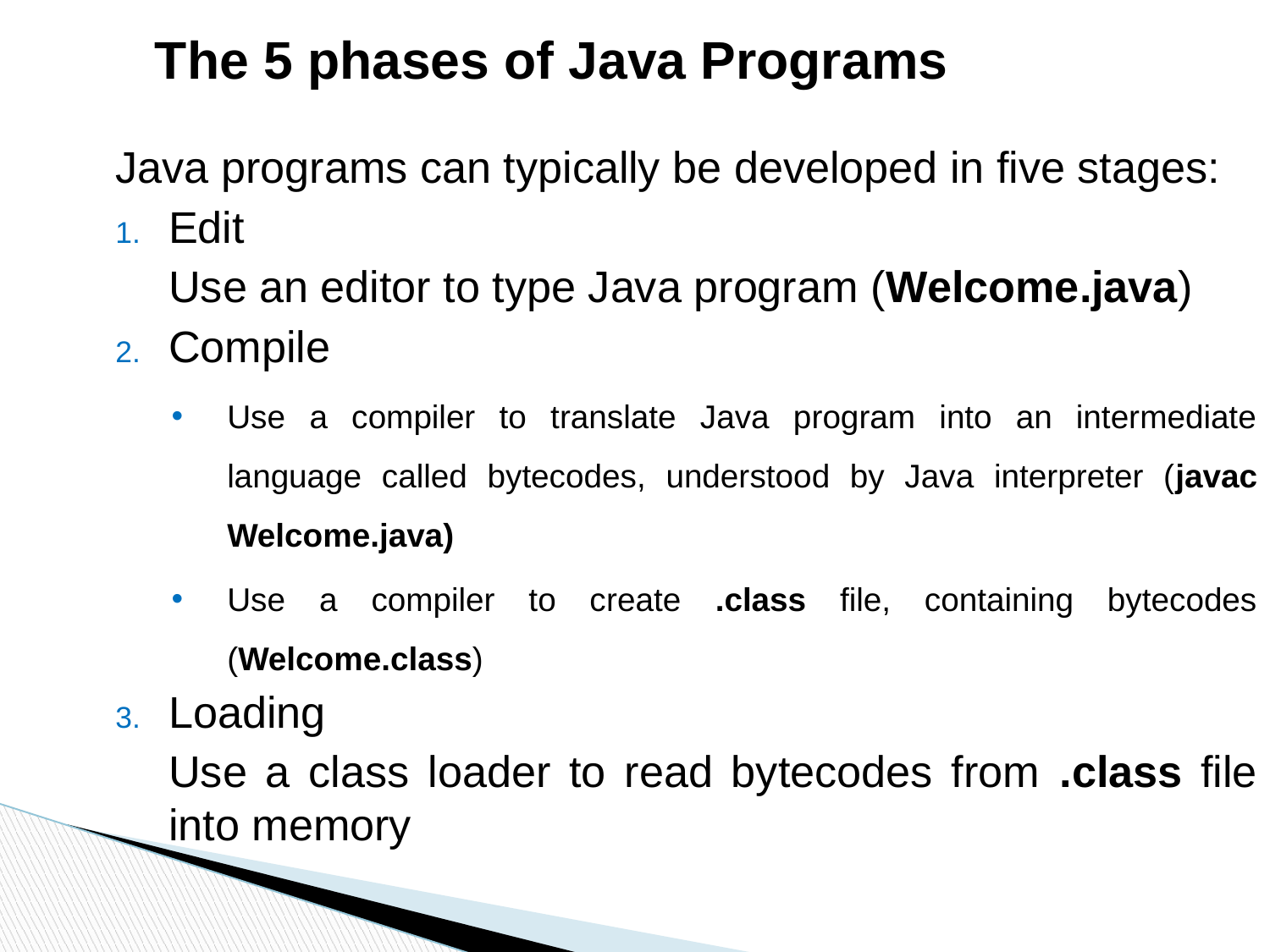

The 5 phases of Java Programs
Java programs can typically be developed in five stages:
Edit
	Use an editor to type Java program (Welcome.java)
Compile
Use a compiler to translate Java program into an intermediate language called bytecodes, understood by Java interpreter (javac Welcome.java)
Use a compiler to create .class file, containing bytecodes (Welcome.class)
Loading
	Use a class loader to read bytecodes from .class file into memory